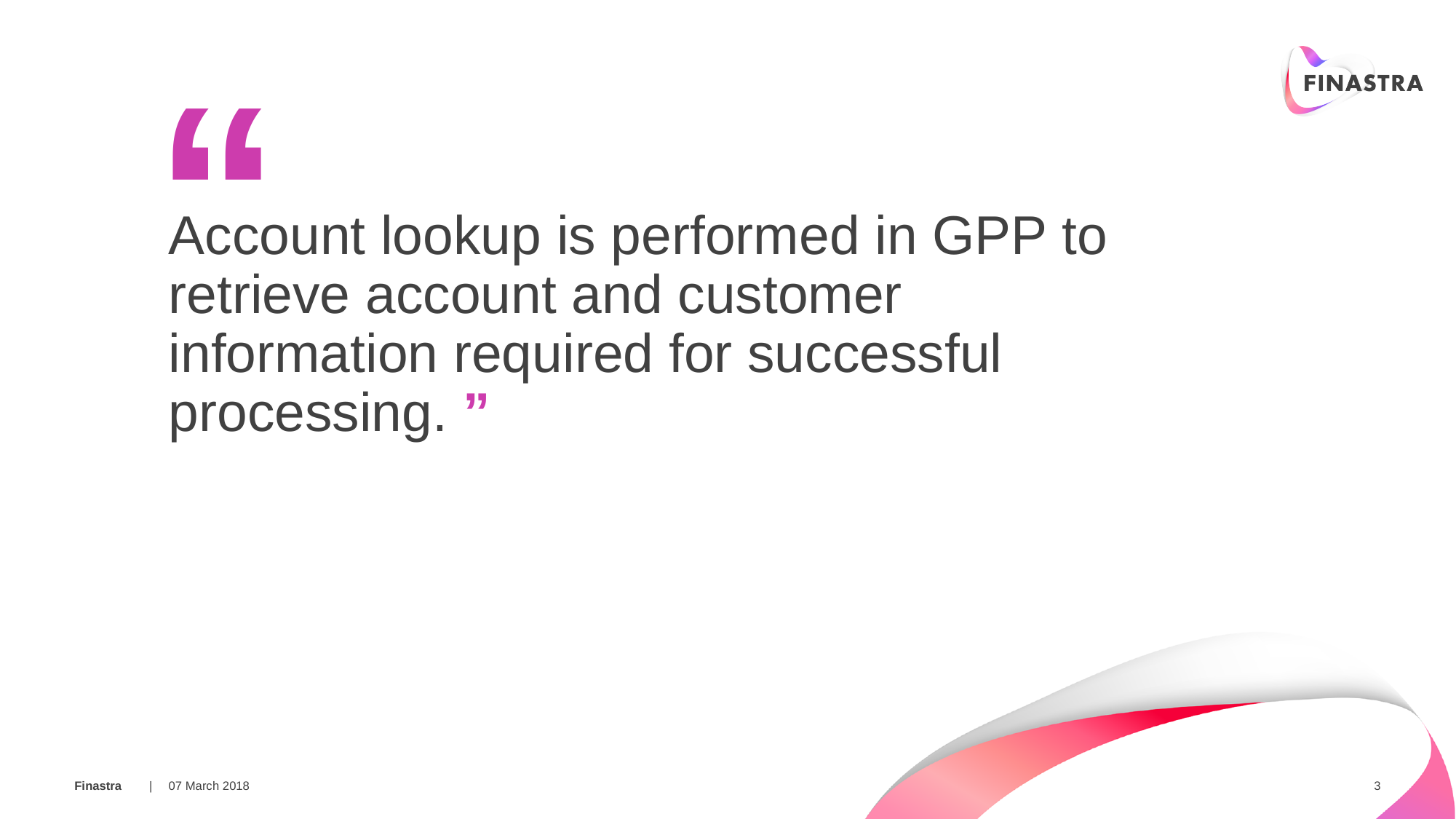

“
Account lookup is performed in GPP to retrieve account and customer information required for successful processing. ”
07 March 2018
3